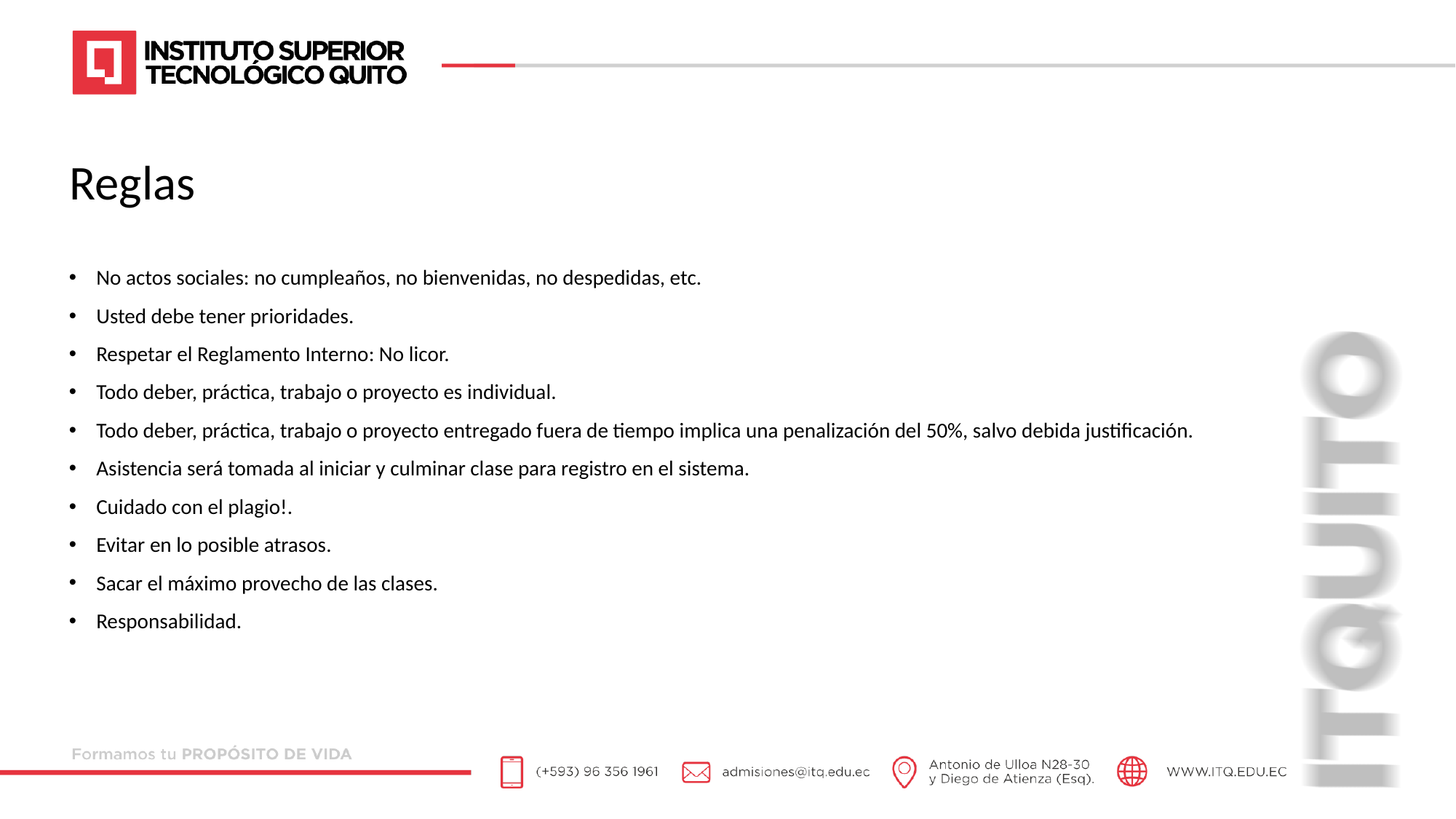

Reglas
No actos sociales: no cumpleaños, no bienvenidas, no despedidas, etc.
Usted debe tener prioridades.
Respetar el Reglamento Interno: No licor.
Todo deber, práctica, trabajo o proyecto es individual.
Todo deber, práctica, trabajo o proyecto entregado fuera de tiempo implica una penalización del 50%, salvo debida justificación.
Asistencia será tomada al iniciar y culminar clase para registro en el sistema.
Cuidado con el plagio!.
Evitar en lo posible atrasos.
Sacar el máximo provecho de las clases.
Responsabilidad.